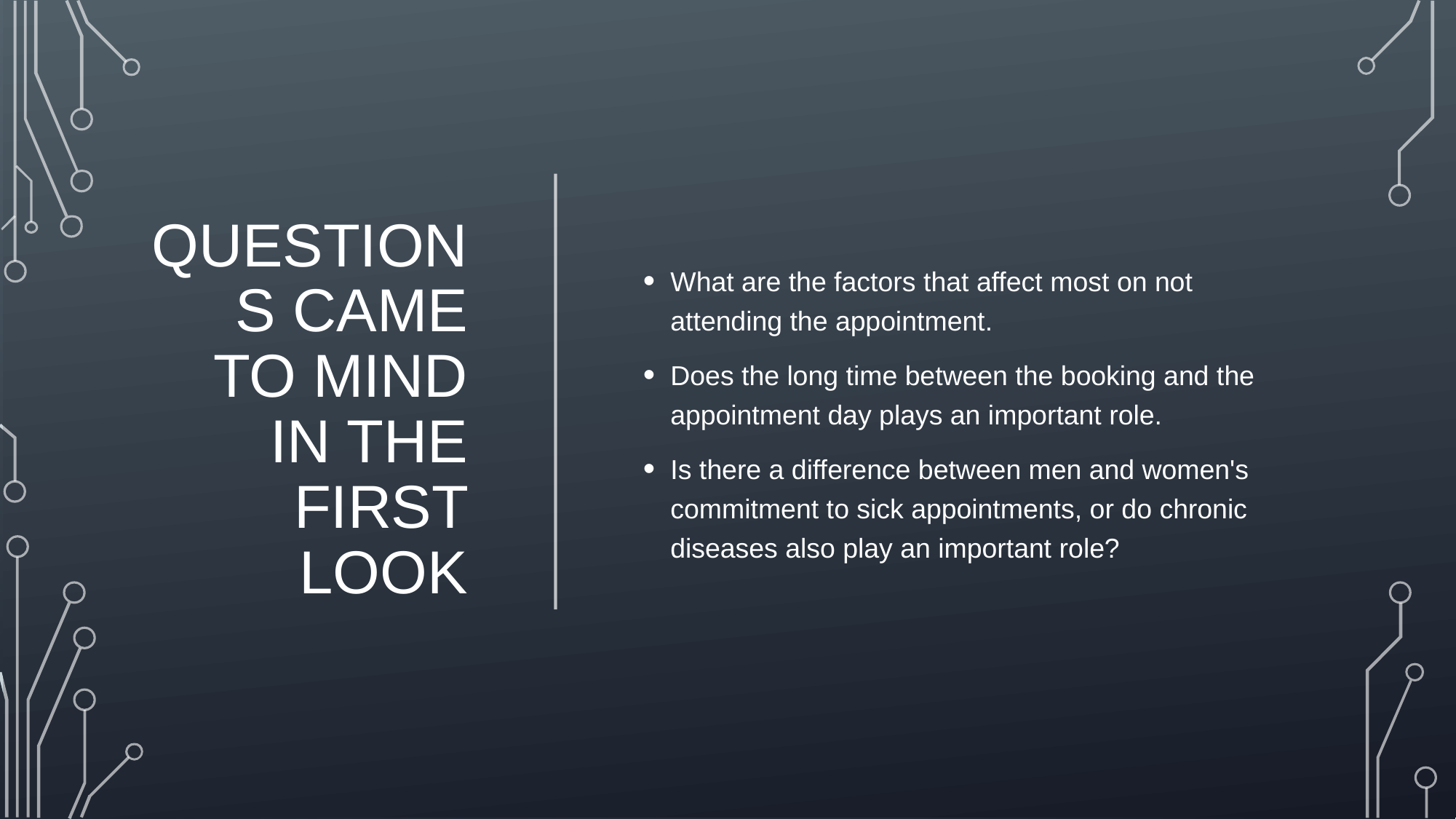

# Questions came to mind in the first look
What are the factors that affect most on not attending the appointment.
Does the long time between the booking and the appointment day plays an important role.
Is there a difference between men and women's commitment to sick appointments, or do chronic diseases also play an important role?